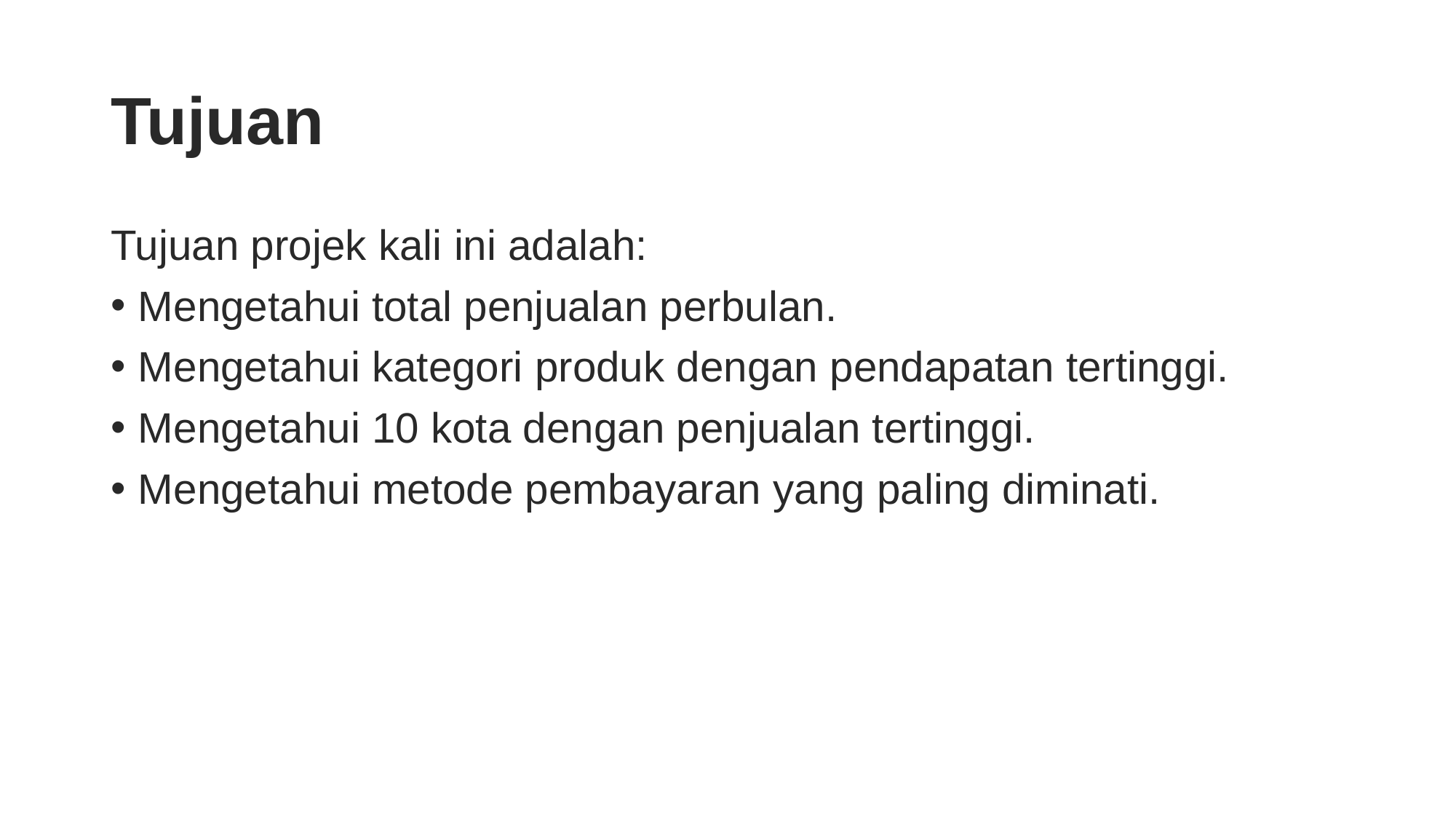

# Tujuan
Tujuan projek kali ini adalah:
Mengetahui total penjualan perbulan.
Mengetahui kategori produk dengan pendapatan tertinggi.
Mengetahui 10 kota dengan penjualan tertinggi.
Mengetahui metode pembayaran yang paling diminati.